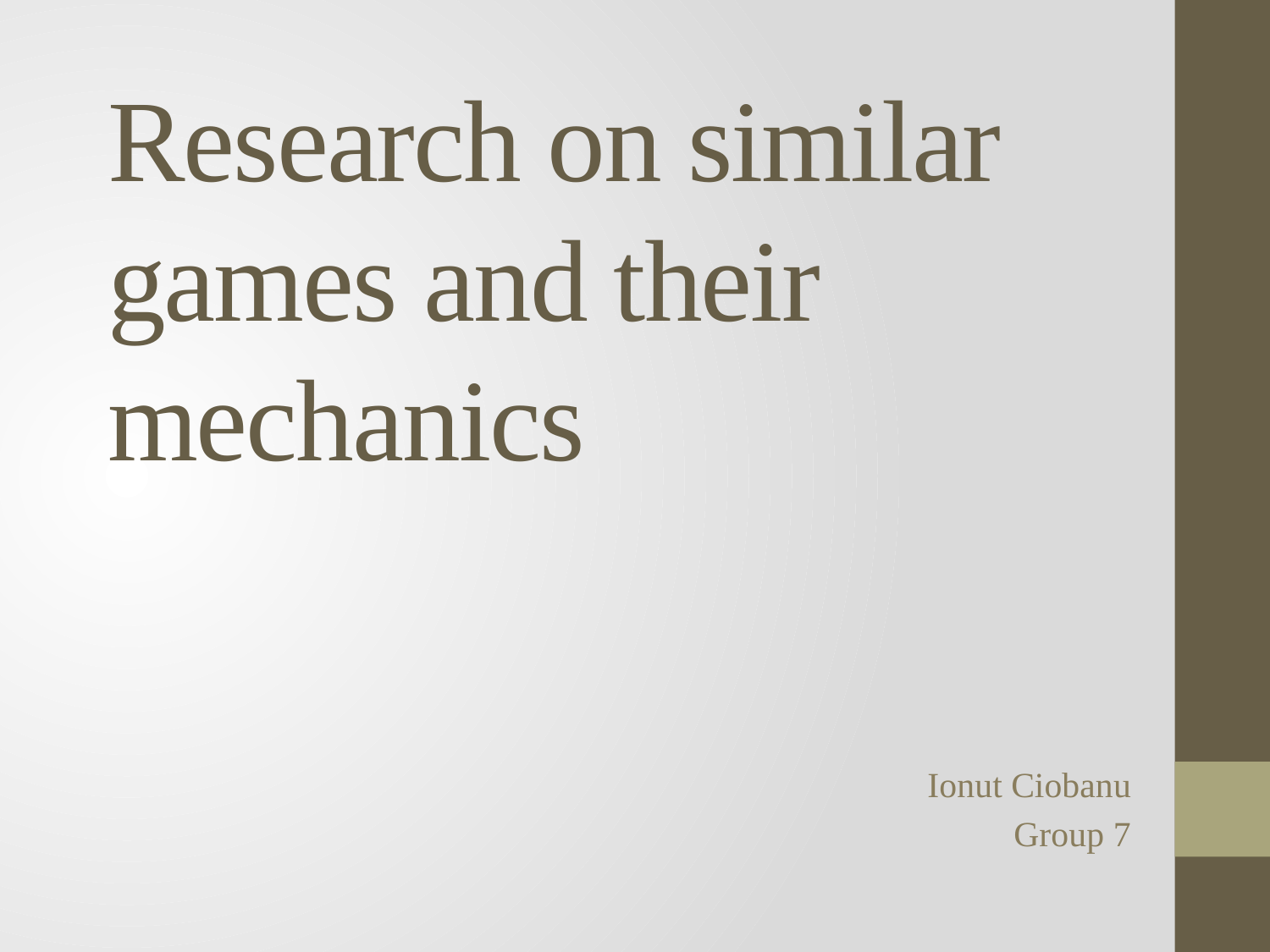

# Research on similar games and their mechanics
Ionut Ciobanu
Group 7